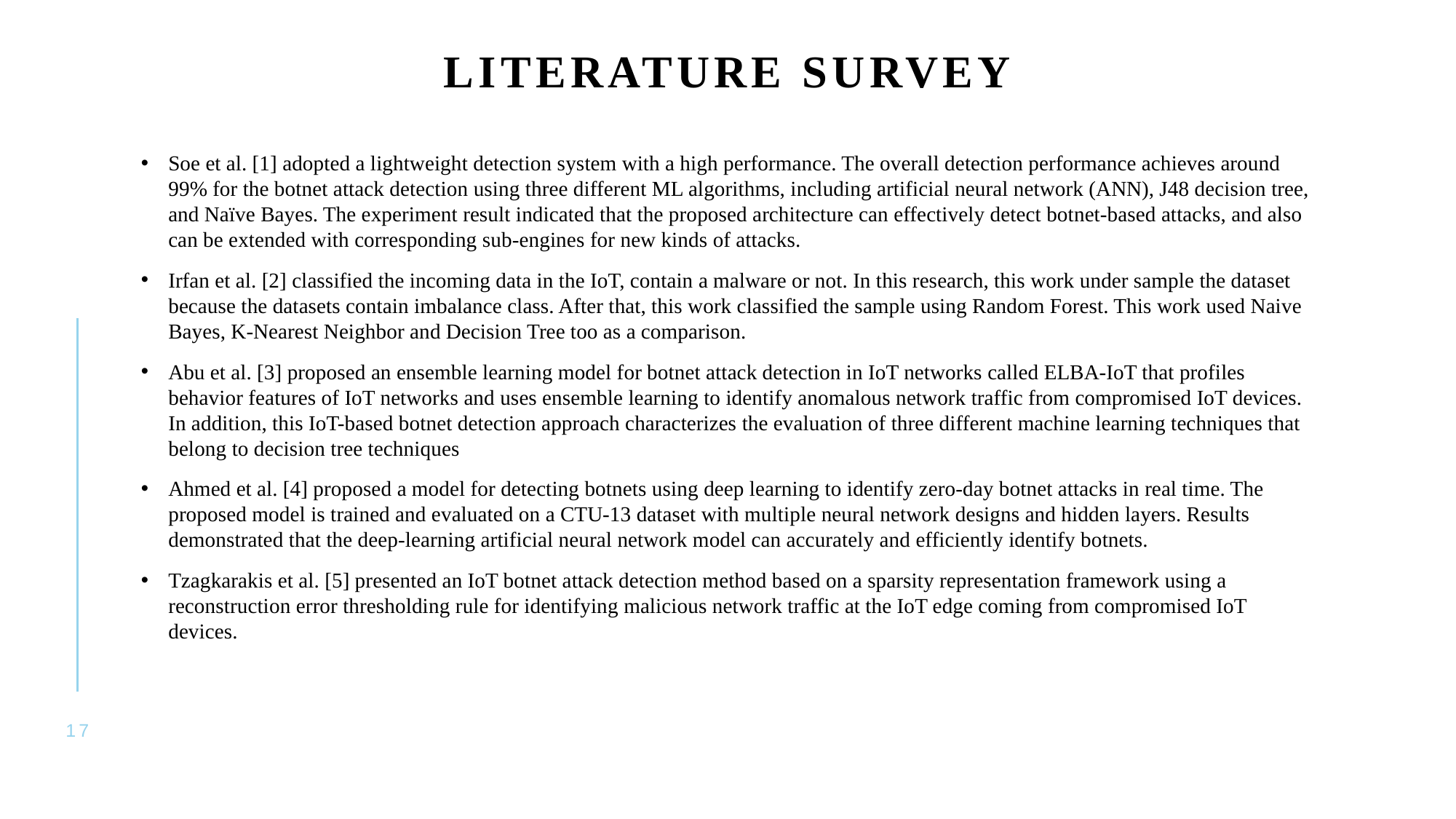

# Literature survey
Soe et al. [1] adopted a lightweight detection system with a high performance. The overall detection performance achieves around 99% for the botnet attack detection using three different ML algorithms, including artificial neural network (ANN), J48 decision tree, and Naïve Bayes. The experiment result indicated that the proposed architecture can effectively detect botnet-based attacks, and also can be extended with corresponding sub-engines for new kinds of attacks.
Irfan et al. [2] classified the incoming data in the IoT, contain a malware or not. In this research, this work under sample the dataset because the datasets contain imbalance class. After that, this work classified the sample using Random Forest. This work used Naive Bayes, K-Nearest Neighbor and Decision Tree too as a comparison.
Abu et al. [3] proposed an ensemble learning model for botnet attack detection in IoT networks called ELBA-IoT that profiles behavior features of IoT networks and uses ensemble learning to identify anomalous network traffic from compromised IoT devices. In addition, this IoT-based botnet detection approach characterizes the evaluation of three different machine learning techniques that belong to decision tree techniques
Ahmed et al. [4] proposed a model for detecting botnets using deep learning to identify zero-day botnet attacks in real time. The proposed model is trained and evaluated on a CTU-13 dataset with multiple neural network designs and hidden layers. Results demonstrated that the deep-learning artificial neural network model can accurately and efficiently identify botnets.
Tzagkarakis et al. [5] presented an IoT botnet attack detection method based on a sparsity representation framework using a reconstruction error thresholding rule for identifying malicious network traffic at the IoT edge coming from compromised IoT devices.
17